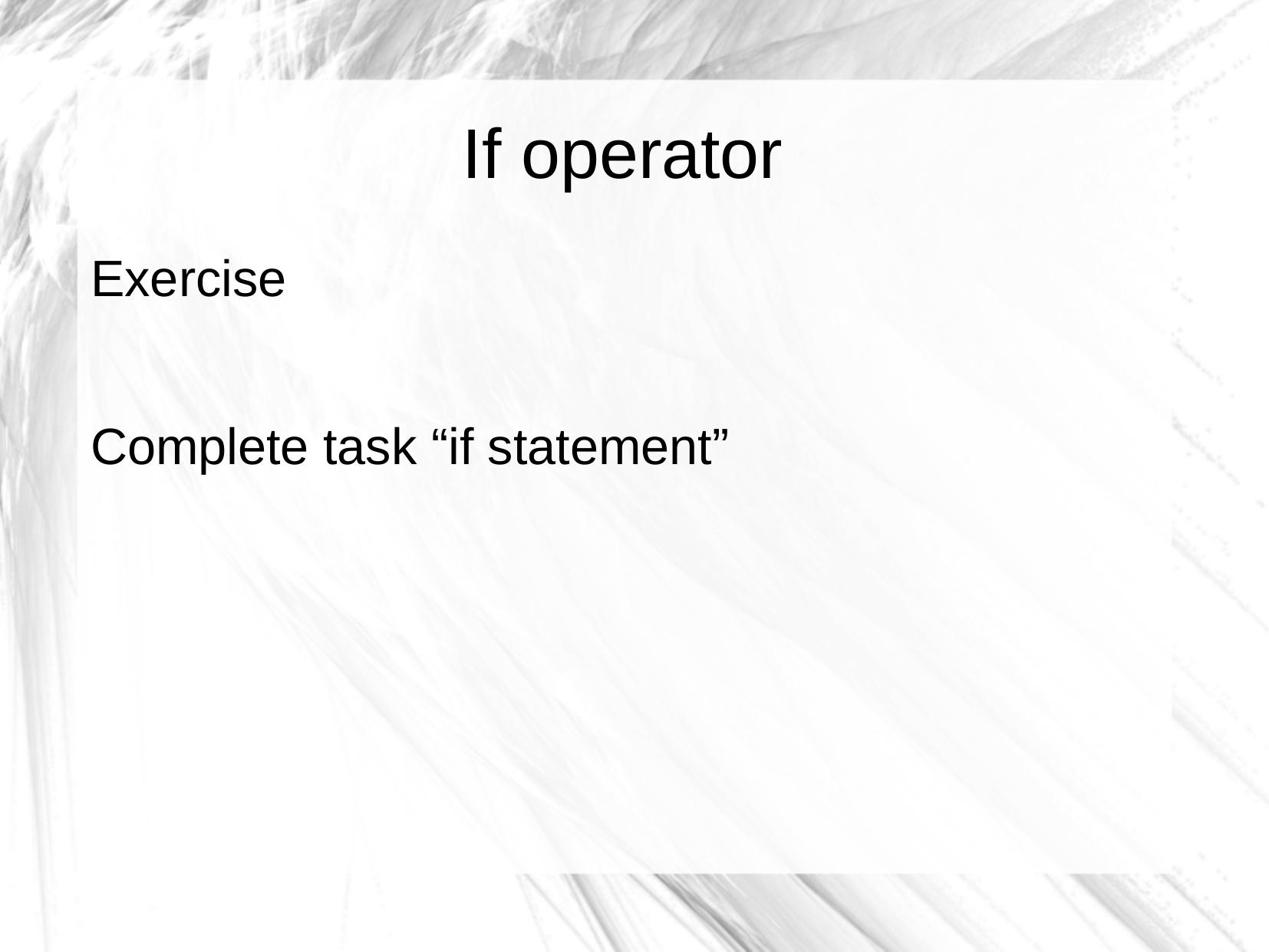

If operator
Exercise

Complete task “if statement”